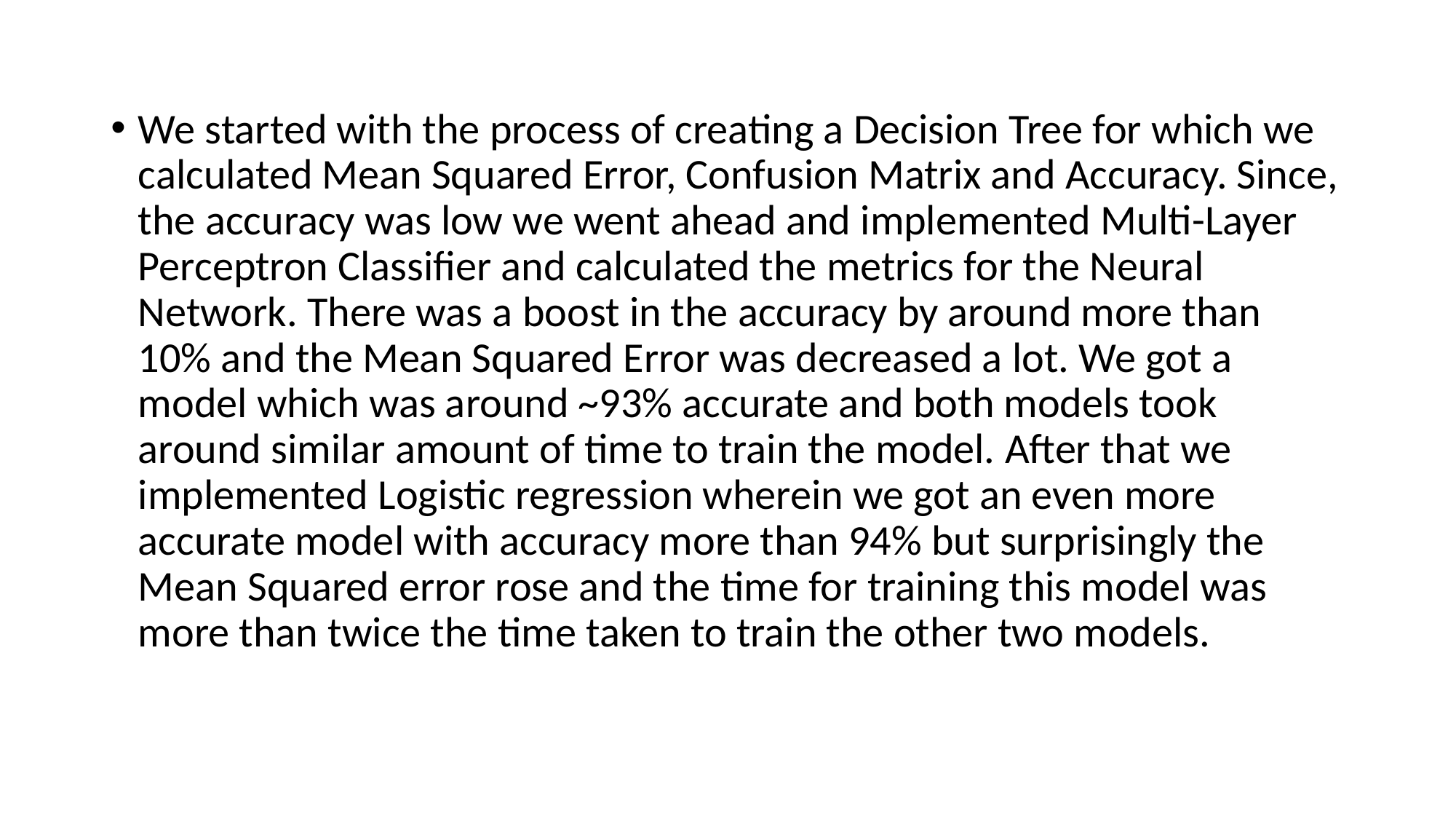

We started with the process of creating a Decision Tree for which we calculated Mean Squared Error, Confusion Matrix and Accuracy. Since, the accuracy was low we went ahead and implemented Multi-Layer Perceptron Classifier and calculated the metrics for the Neural Network. There was a boost in the accuracy by around more than 10% and the Mean Squared Error was decreased a lot. We got a model which was around ~93% accurate and both models took around similar amount of time to train the model. After that we implemented Logistic regression wherein we got an even more accurate model with accuracy more than 94% but surprisingly the Mean Squared error rose and the time for training this model was more than twice the time taken to train the other two models.